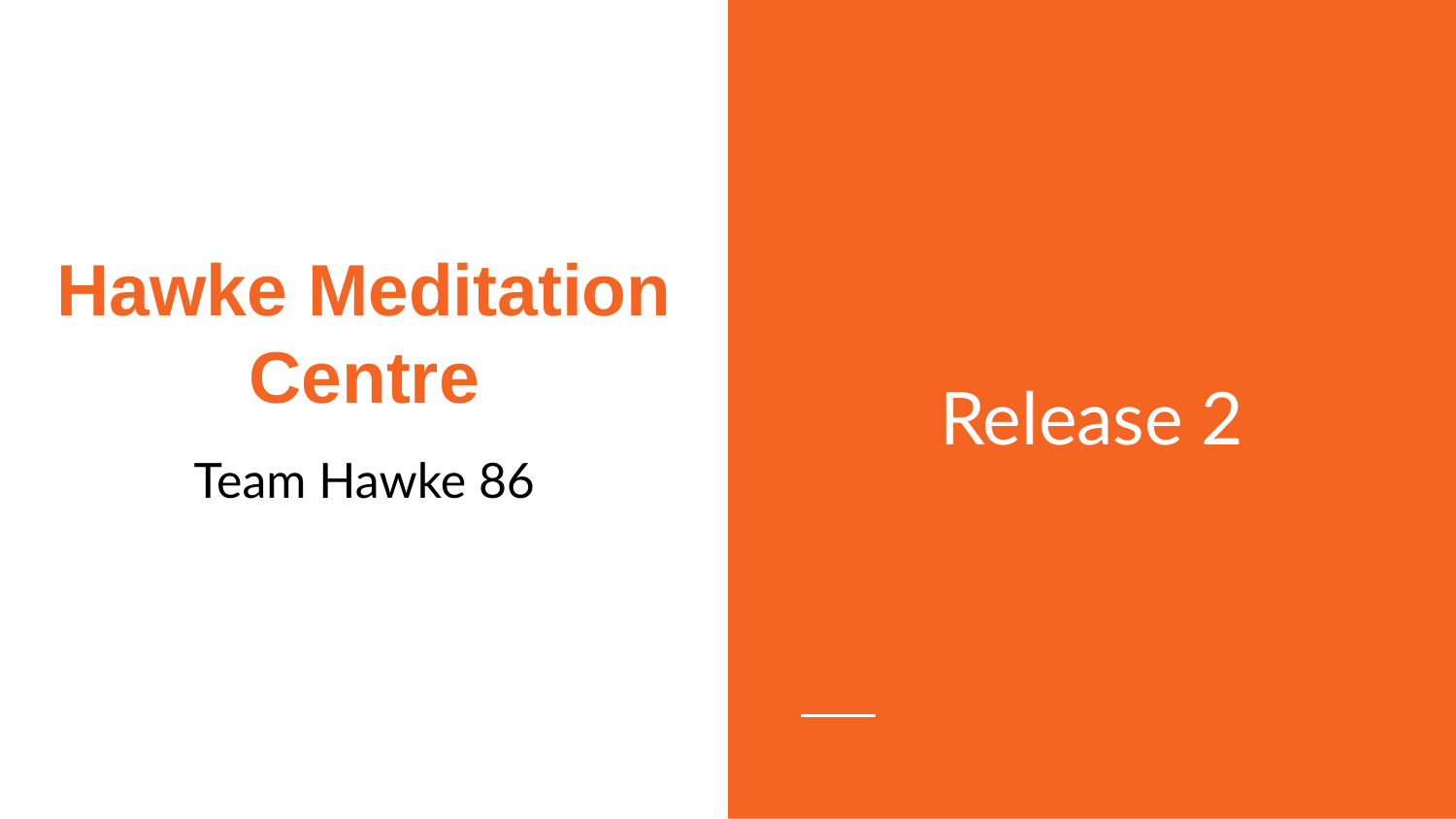

Release 2
# Hawke Meditation Centre
Team Hawke 86